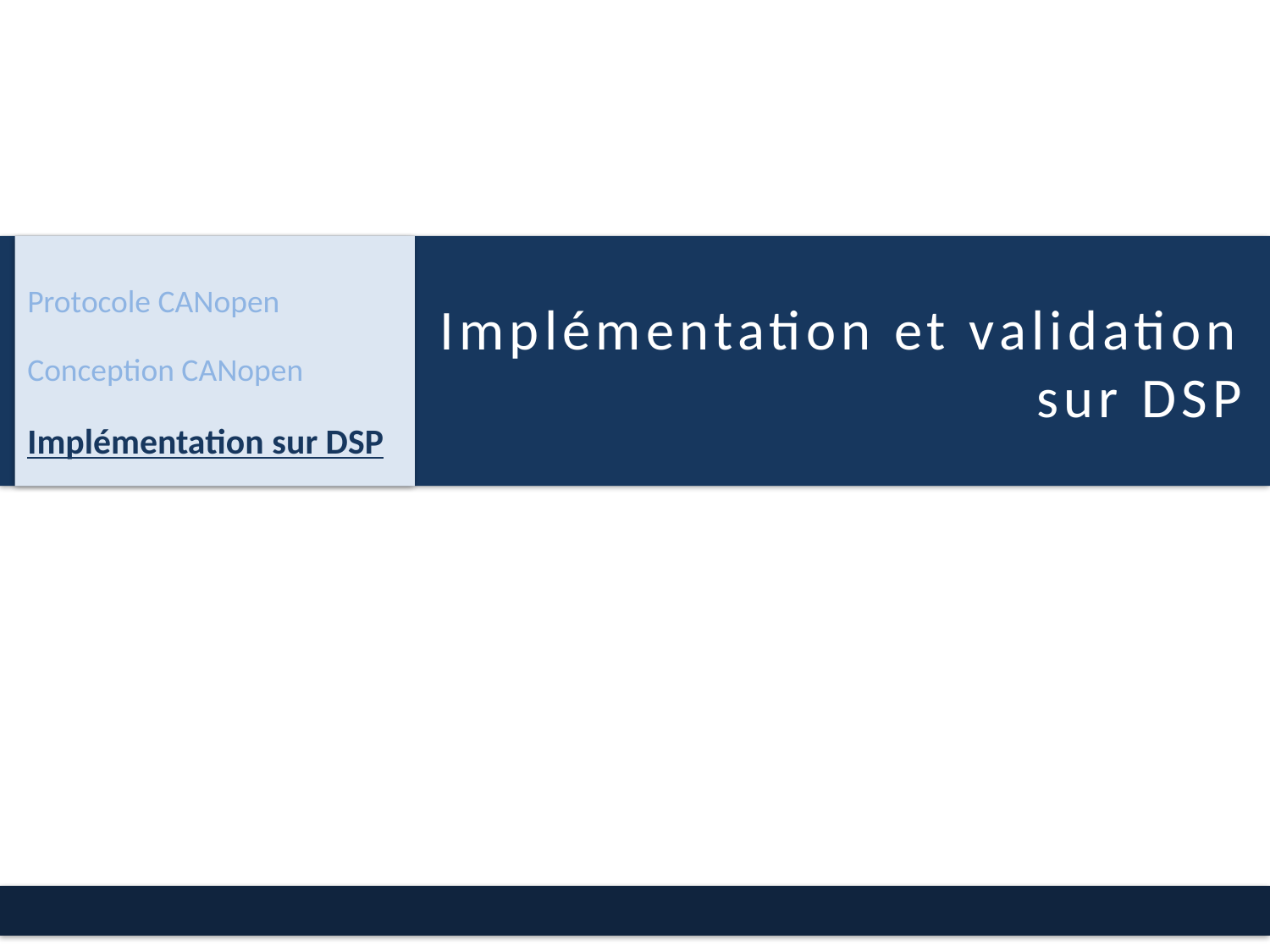

Implémentation et validation sur DSP

Protocole CANopen
Conception CANopen
Implémentation sur DSP